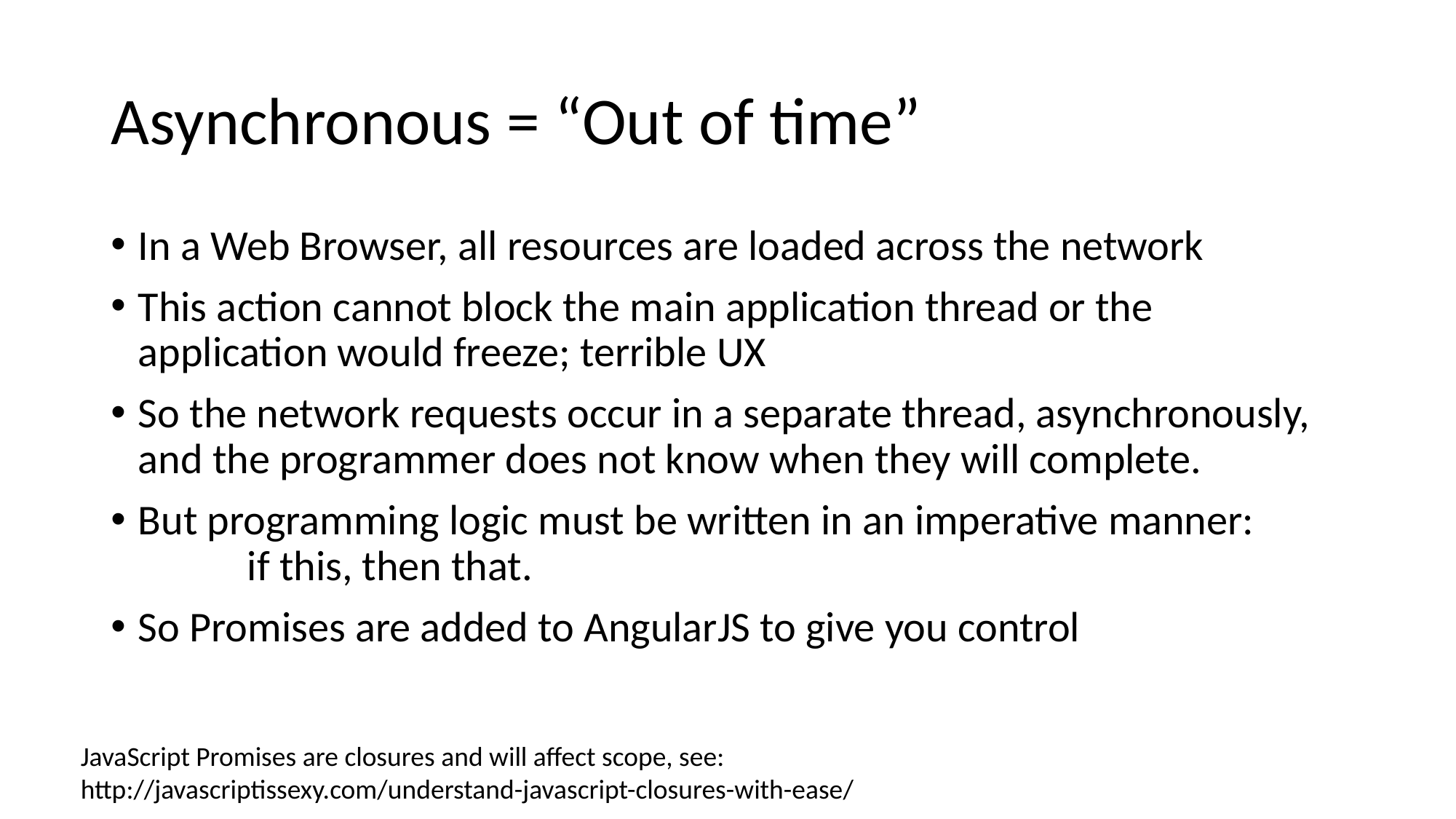

# Asynchronous = “Out of time”
In a Web Browser, all resources are loaded across the network
This action cannot block the main application thread or the application would freeze; terrible UX
So the network requests occur in a separate thread, asynchronously, and the programmer does not know when they will complete.
But programming logic must be written in an imperative manner:
	if this, then that.
So Promises are added to AngularJS to give you control

JavaScript Promises are closures and will affect scope, see:
http://javascriptissexy.com/understand-javascript-closures-with-ease/